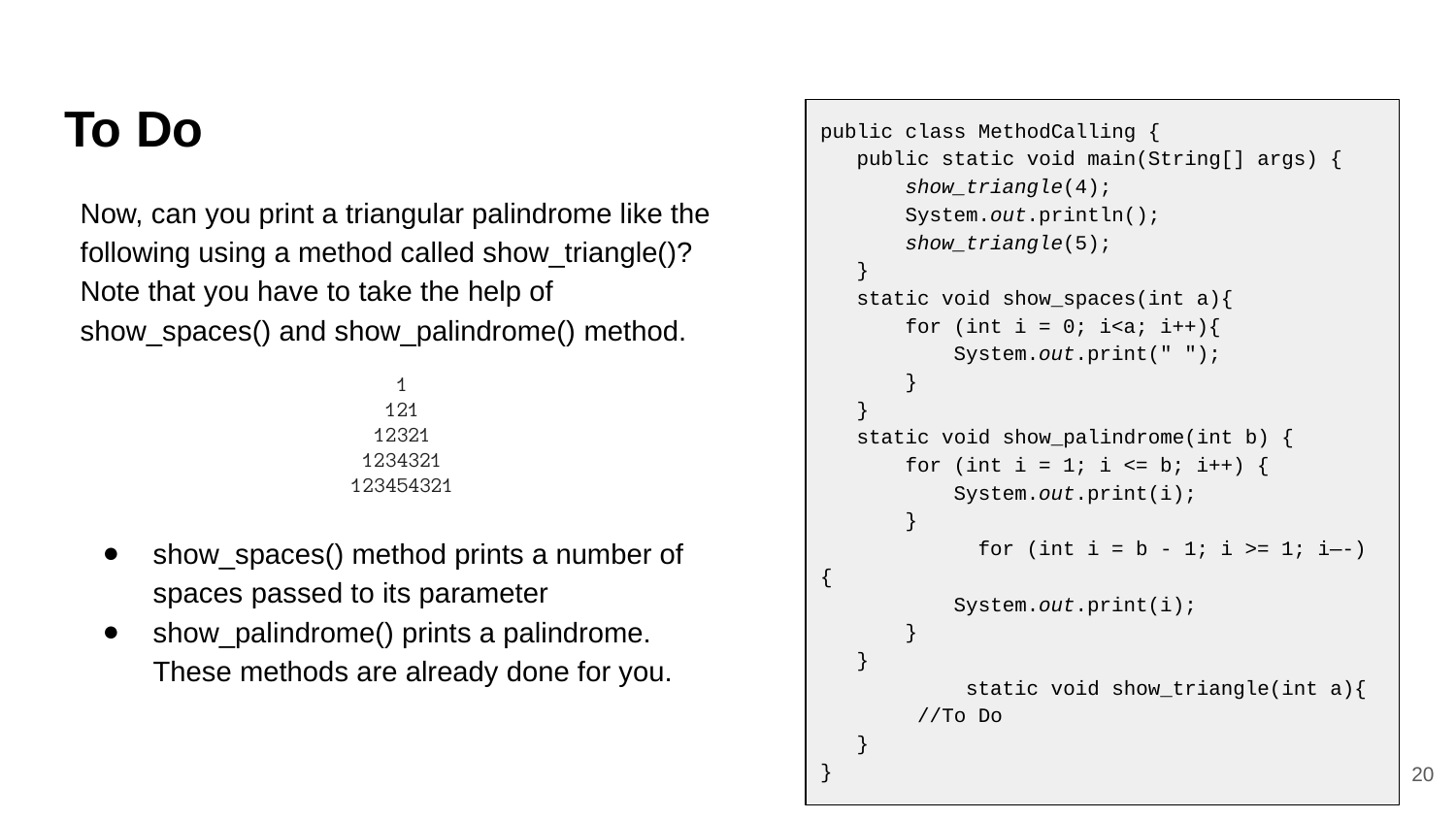

To Do
public class MethodCalling {
   public static void main(String[] args) {
       show_triangle(4);
       System.out.println();
       show_triangle(5);
   }
   static void show_spaces(int a){
       for (int i = 0; i<a; i++){
           System.out.print(" ");
       }
   }
   static void show_palindrome(int b) {
       for (int i = 1; i <= b; i++) {
           System.out.print(i);
       }
	 for (int i = b - 1; i >= 1; i—-) {
           System.out.print(i);
       }
   }
	static void show_triangle(int a){
        //To Do
   }
}

Now, can you print a triangular palindrome like the following using a method called show_triangle()? Note that you have to take the help of show_spaces() and show_palindrome() method.
1
121
12321
1234321
123454321

show_spaces() method prints a number of spaces passed to its parameter
show_palindrome() prints a palindrome. These methods are already done for you.

20